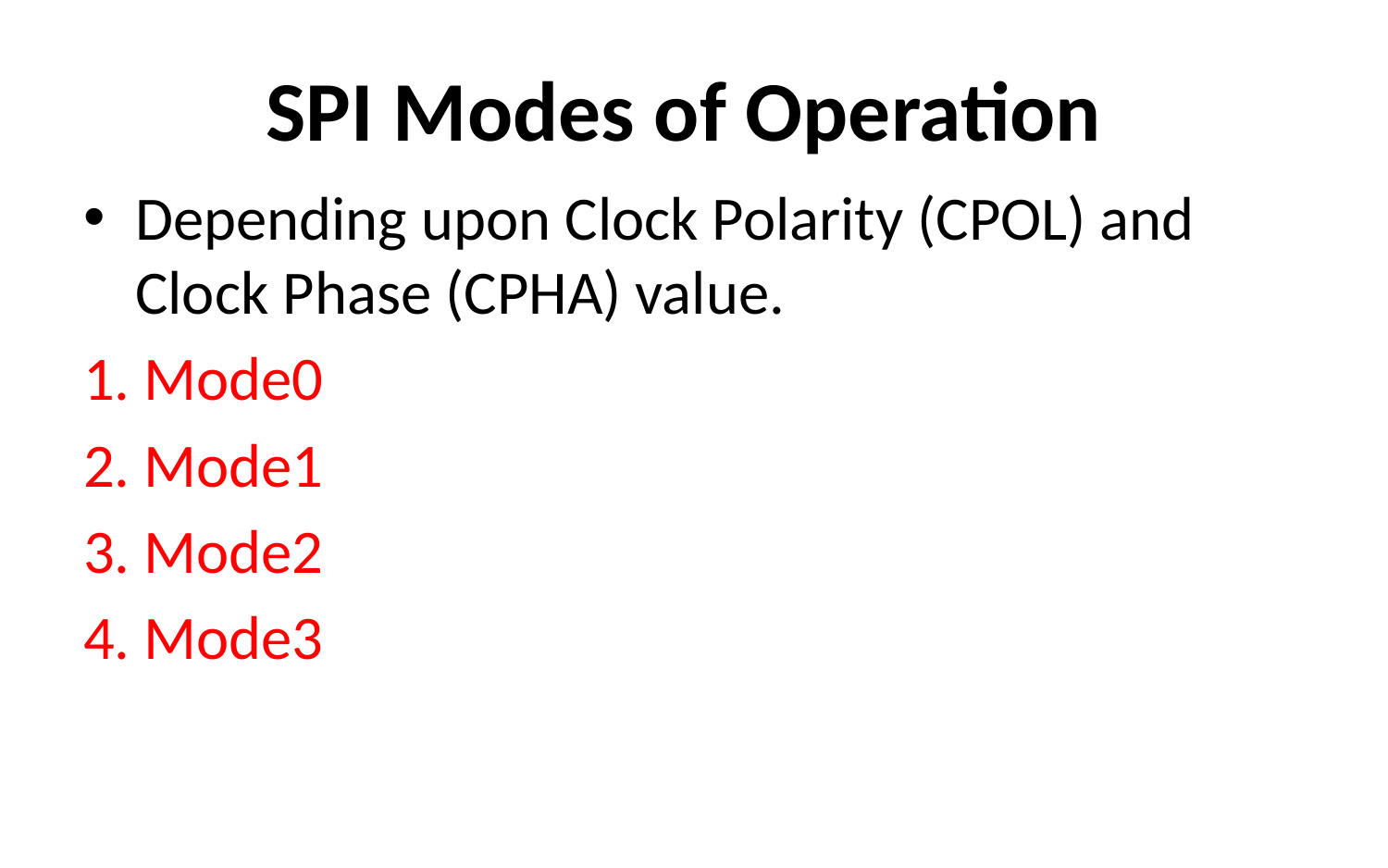

# SPI Modes of Operation
Depending upon Clock Polarity (CPOL) and Clock Phase (CPHA) value.
1. Mode0
2. Mode1
3. Mode2
4. Mode3